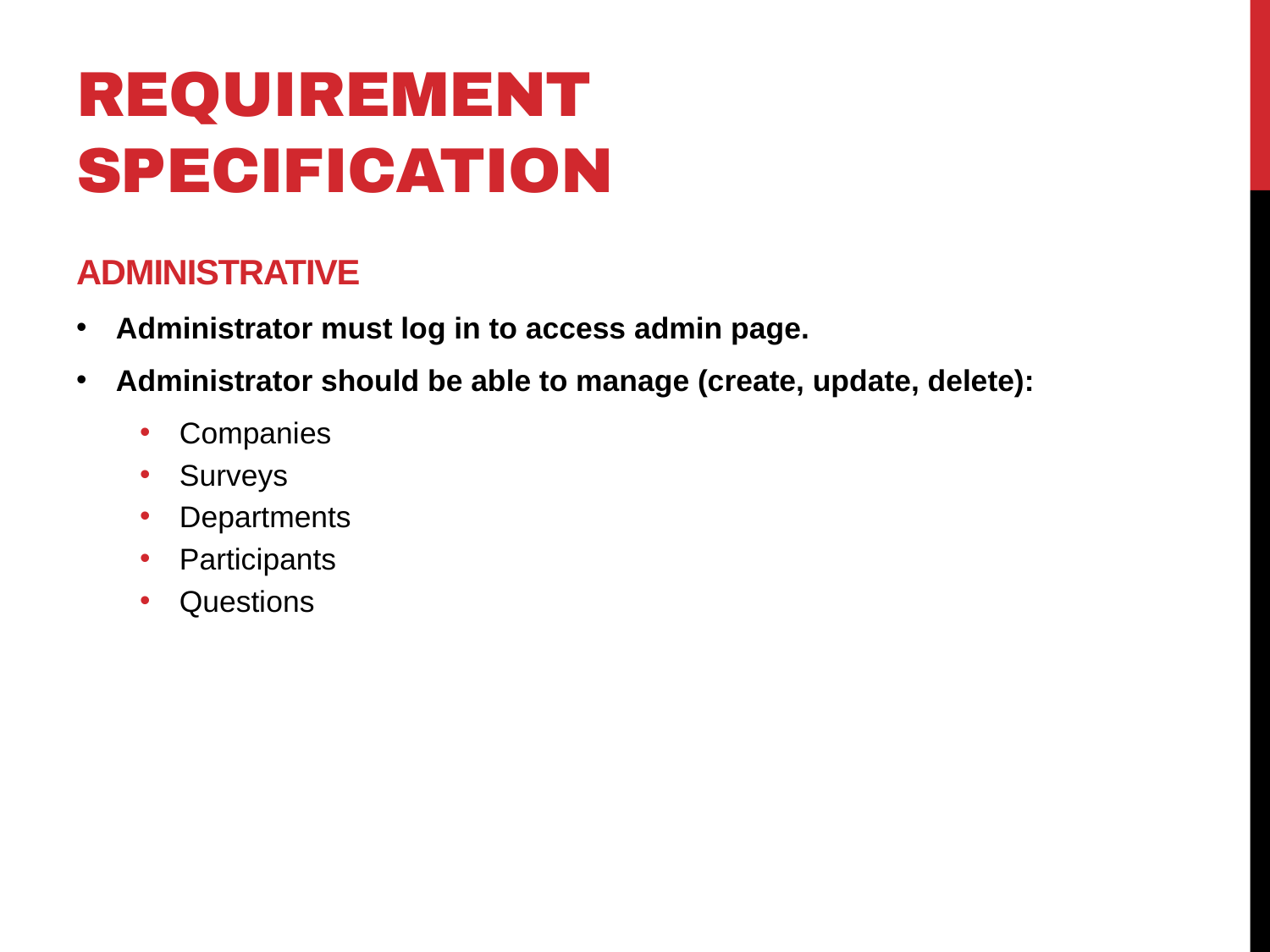

# Requirement Specification
Administrative
Administrator must log in to access admin page.
Administrator should be able to manage (create, update, delete):
Companies
Surveys
Departments
Participants
Questions